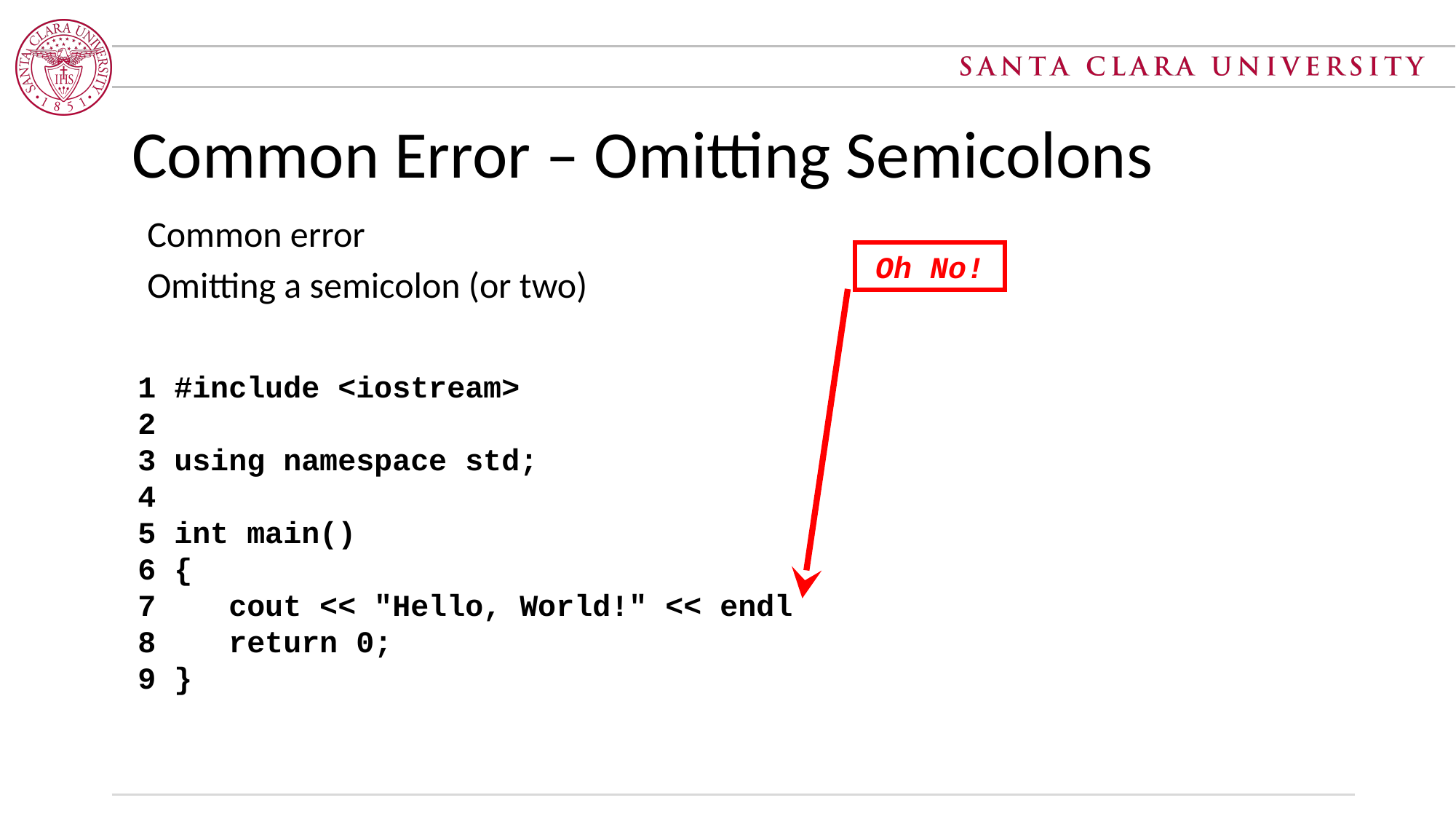

Common Error – Omitting Semicolons
Common error
Omitting a semicolon (or two)
Oh No!

1 #include <iostream>
2
3 using namespace std;
4
5 int main()
6 {
7    cout << "Hello, World!" << endl
8    return 0;
9 }